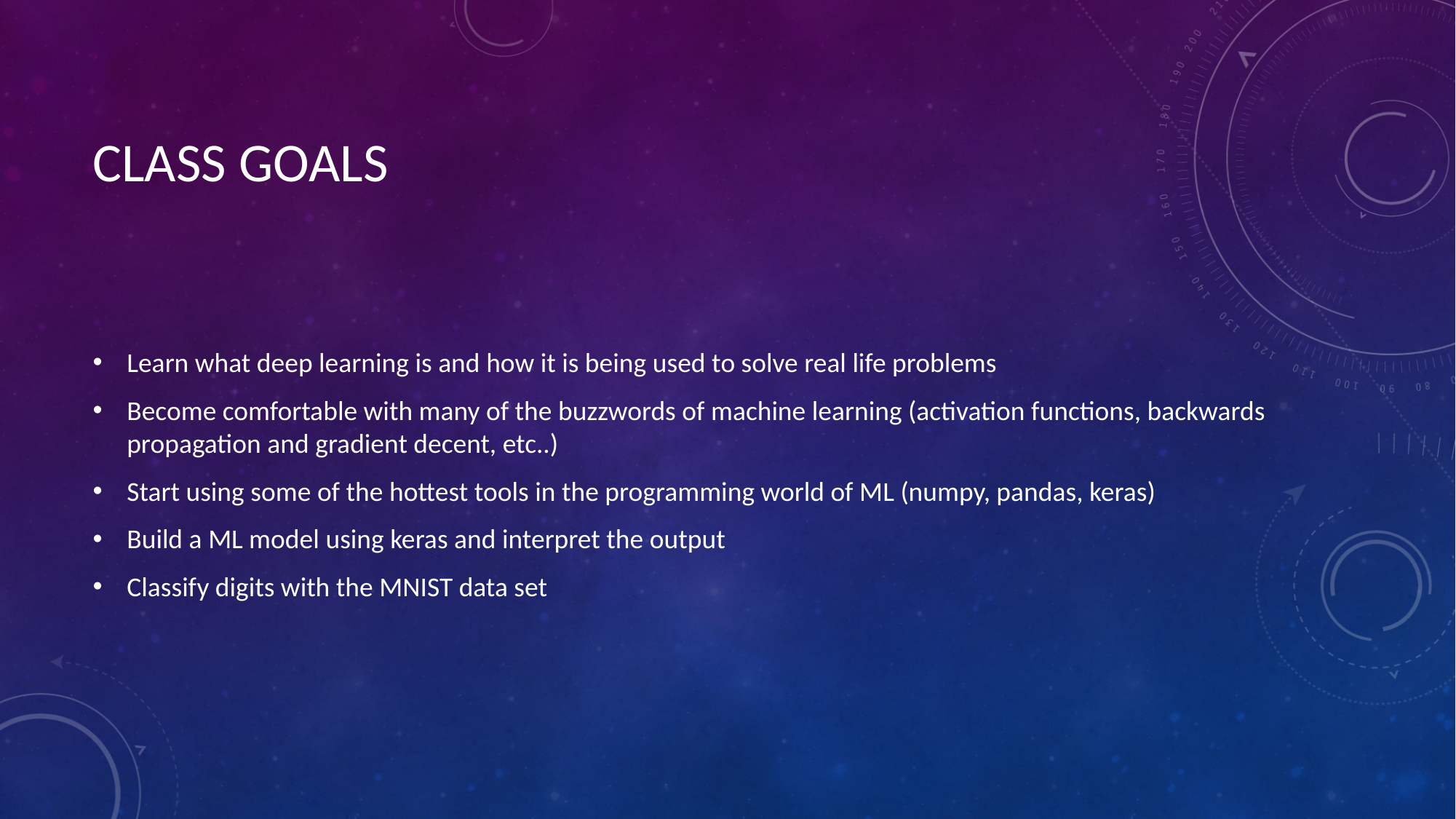

# Class Goals
Learn what deep learning is and how it is being used to solve real life problems
Become comfortable with many of the buzzwords of machine learning (activation functions, backwards propagation and gradient decent, etc..)
Start using some of the hottest tools in the programming world of ML (numpy, pandas, keras)
Build a ML model using keras and interpret the output
Classify digits with the MNIST data set